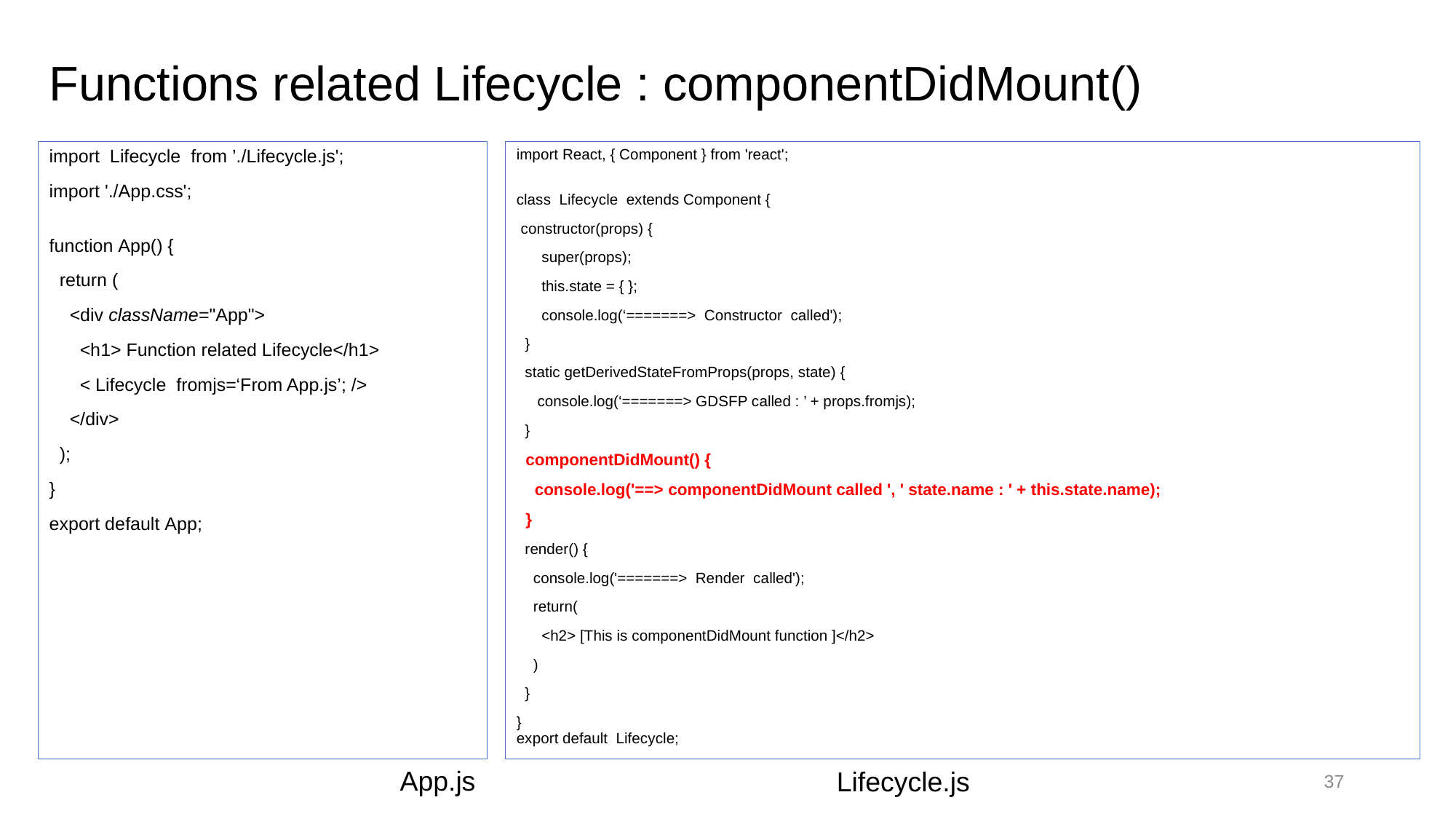

# Functions related Lifecycle : componentDidMount()
import React, { Component } from 'react';
class  Lifecycle  extends Component {
 constructor(props) {
      super(props);
      this.state = { };
      console.log(‘=======>  Constructor  called');
  }
  static getDerivedStateFromProps(props, state) {
     console.log(‘=======> GDSFP called : ’ + props.fromjs);
  }
  componentDidMount() {
    console.log('==> componentDidMount called ', ' state.name : ' + this.state.name);
  }
  render() {
    console.log('=======>  Render  called');
    return(
      <h2> [This is componentDidMount function ]</h2>
    )
  }
}
export default  Lifecycle;
import  Lifecycle  from ’./Lifecycle.js';
import './App.css';
function App() {
  return (
    <div className="App">
      <h1> Function related Lifecycle</h1>
      < Lifecycle  fromjs=‘From App.js’; />
    </div>
  );
}
export default App;

App.js
Lifecycle.js
37